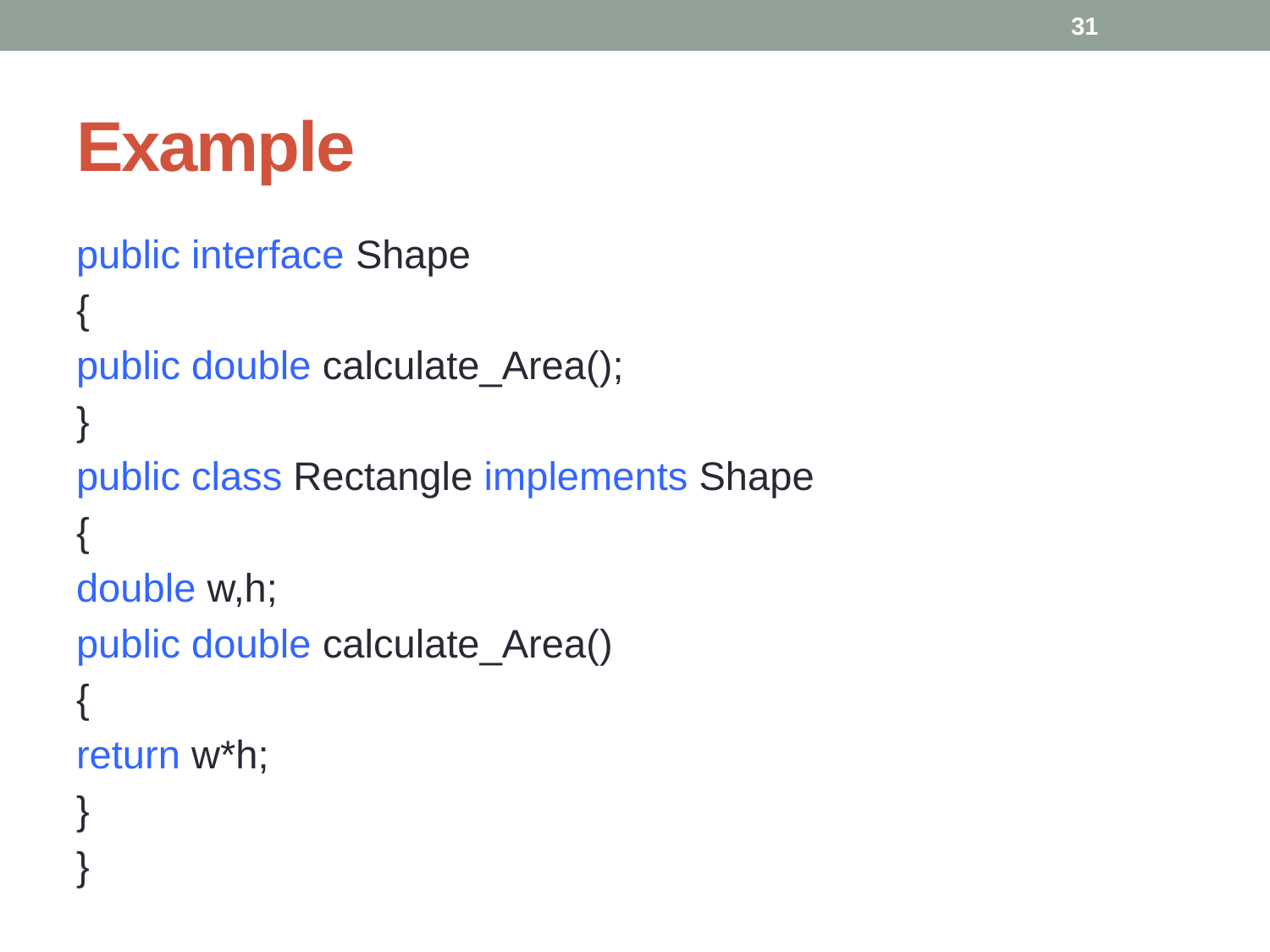

31
# Example
public interface Shape
{
public double calculate_Area();
}
public class Rectangle implements Shape
{
double w,h;
public double calculate_Area()
{
return w*h;
}
}